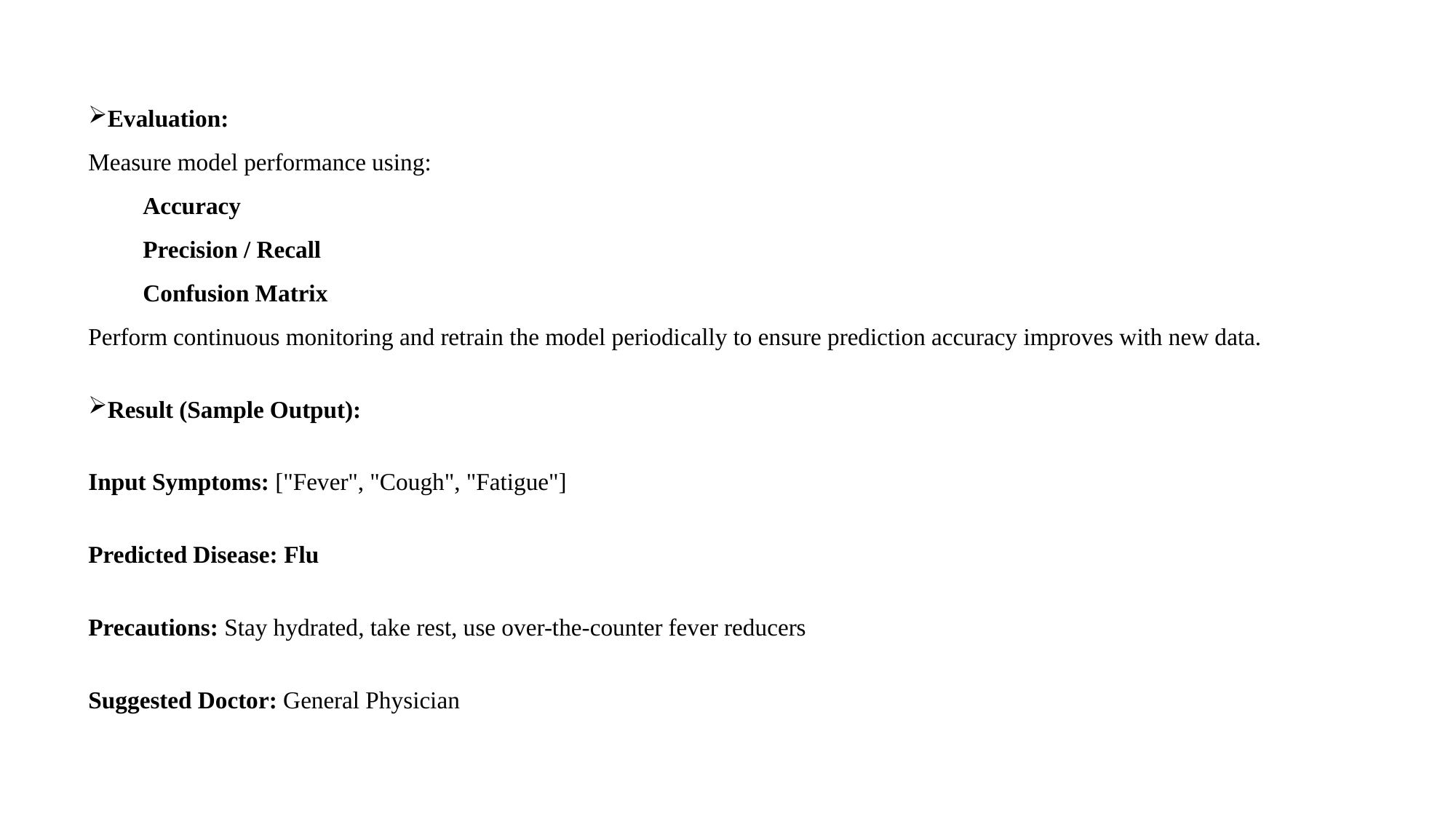

Evaluation:
Measure model performance using:
Accuracy
Precision / Recall
Confusion Matrix
Perform continuous monitoring and retrain the model periodically to ensure prediction accuracy improves with new data.
Result (Sample Output):
Input Symptoms: ["Fever", "Cough", "Fatigue"]
Predicted Disease: Flu
Precautions: Stay hydrated, take rest, use over-the-counter fever reducers
Suggested Doctor: General Physician